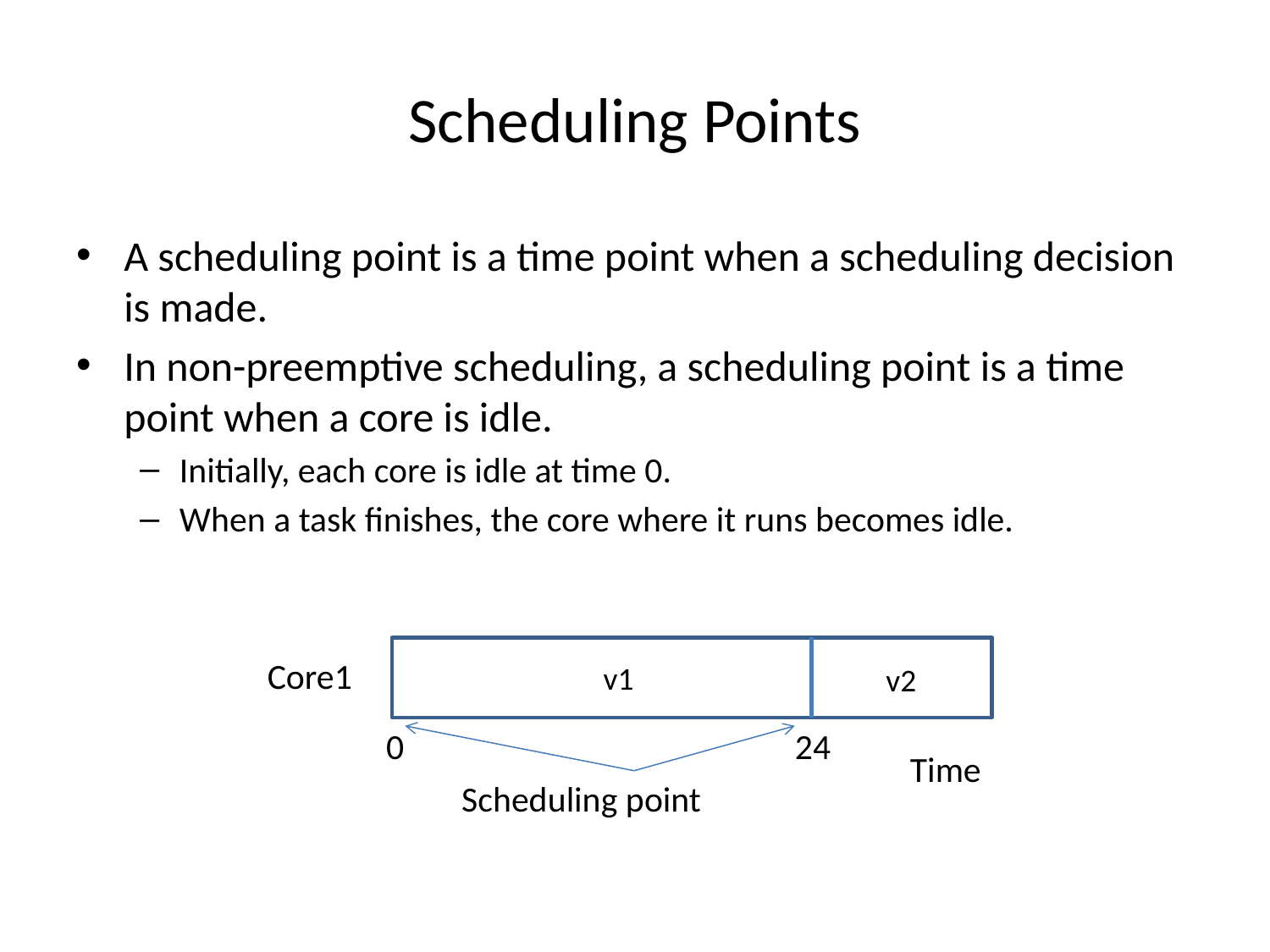

# Scheduling Points
A scheduling point is a time point when a scheduling decision is made.
In non-preemptive scheduling, a scheduling point is a time point when a core is idle.
Initially, each core is idle at time 0.
When a task finishes, the core where it runs becomes idle.

Core1
v1
v2
0
24
Time
Scheduling point